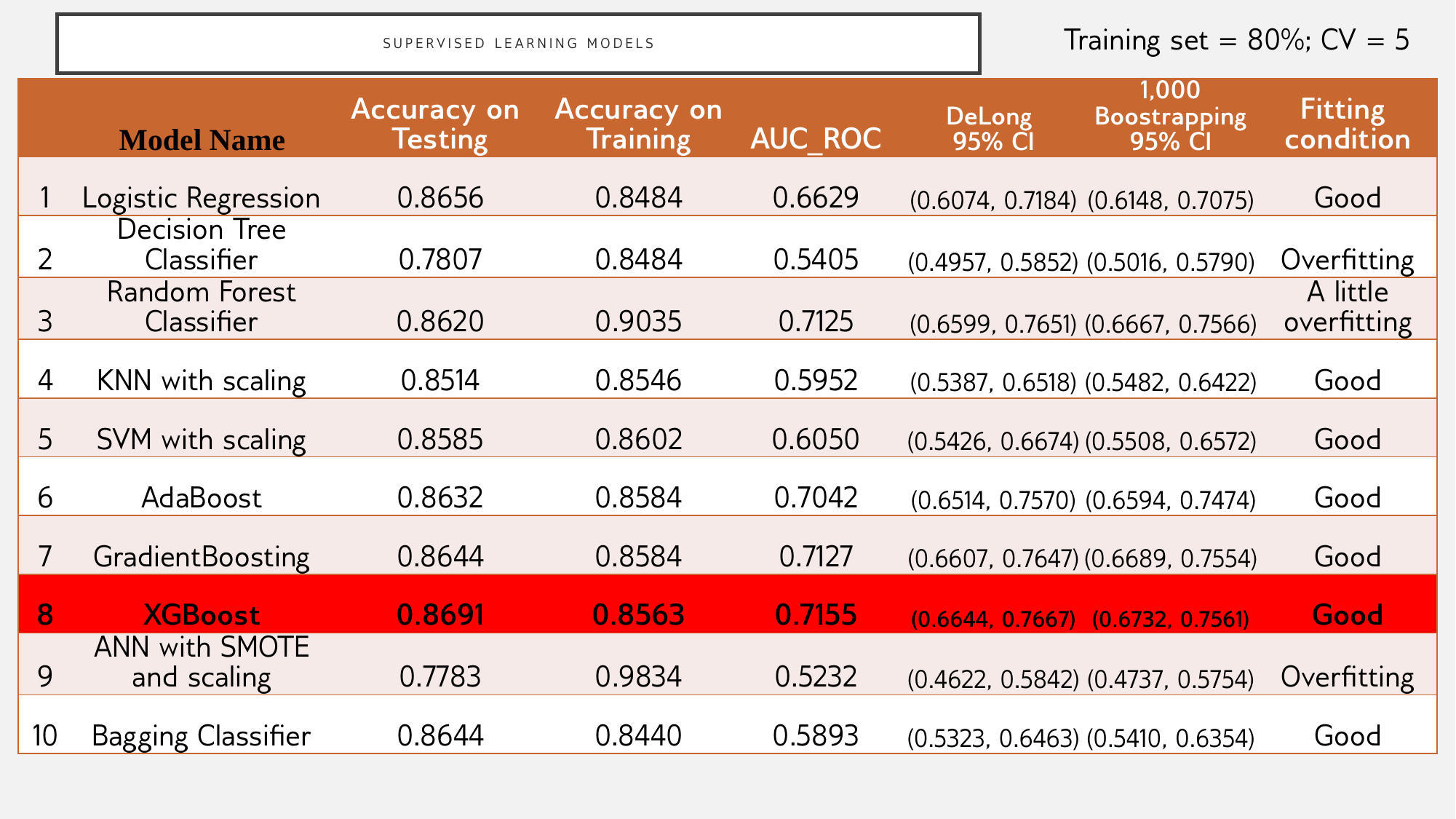

# Supervised learning models
Training set = 80%; CV = 5
|  | Model Name | Accuracy on Testing | Accuracy on Training | AUC\_ROC | DeLong 95% CI | 1,000 Boostrapping 95% CI | Fitting condition |
| --- | --- | --- | --- | --- | --- | --- | --- |
| 1 | Logistic Regression | 0.8656 | 0.8484 | 0.6629 | (0.6074, 0.7184) | (0.6148, 0.7075) | Good |
| 2 | Decision Tree Classifier | 0.7807 | 0.8484 | 0.5405 | (0.4957, 0.5852) | (0.5016, 0.5790) | Overfitting |
| 3 | Random Forest Classifier | 0.8620 | 0.9035 | 0.7125 | (0.6599, 0.7651) | (0.6667, 0.7566) | A little overfitting |
| 4 | KNN with scaling | 0.8514 | 0.8546 | 0.5952 | (0.5387, 0.6518) | (0.5482, 0.6422) | Good |
| 5 | SVM with scaling | 0.8585 | 0.8602 | 0.6050 | (0.5426, 0.6674) | (0.5508, 0.6572) | Good |
| 6 | AdaBoost | 0.8632 | 0.8584 | 0.7042 | (0.6514, 0.7570) | (0.6594, 0.7474) | Good |
| 7 | GradientBoosting | 0.8644 | 0.8584 | 0.7127 | (0.6607, 0.7647) | (0.6689, 0.7554) | Good |
| 8 | XGBoost | 0.8691 | 0.8563 | 0.7155 | (0.6644, 0.7667) | (0.6732, 0.7561) | Good |
| 9 | ANN with SMOTE and scaling | 0.7783 | 0.9834 | 0.5232 | (0.4622, 0.5842) | (0.4737, 0.5754) | Overfitting |
| 10 | Bagging Classifier | 0.8644 | 0.8440 | 0.5893 | (0.5323, 0.6463) | (0.5410, 0.6354) | Good |